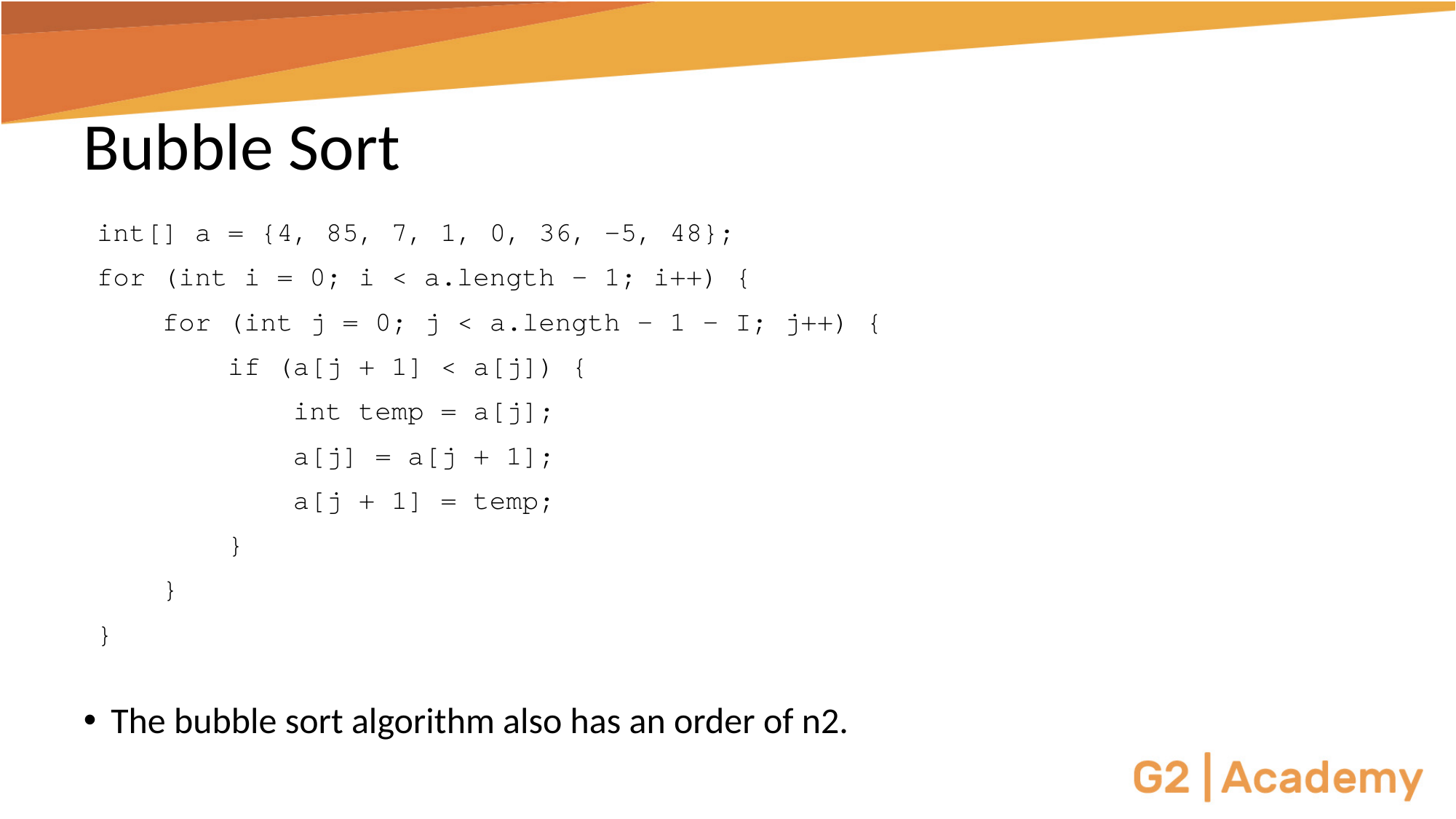

# Bubble Sort
int[] a = {4, 85, 7, 1, 0, 36, -5, 48};
for (int i = 0; i < a.length - 1; i++) {
    for (int j = 0; j < a.length - 1 - I; j++) {
        if (a[j + 1] < a[j]) {
            int temp = a[j];
            a[j] = a[j + 1];
            a[j + 1] = temp;
        }
    }
}

The bubble sort algorithm also has an order of n2.